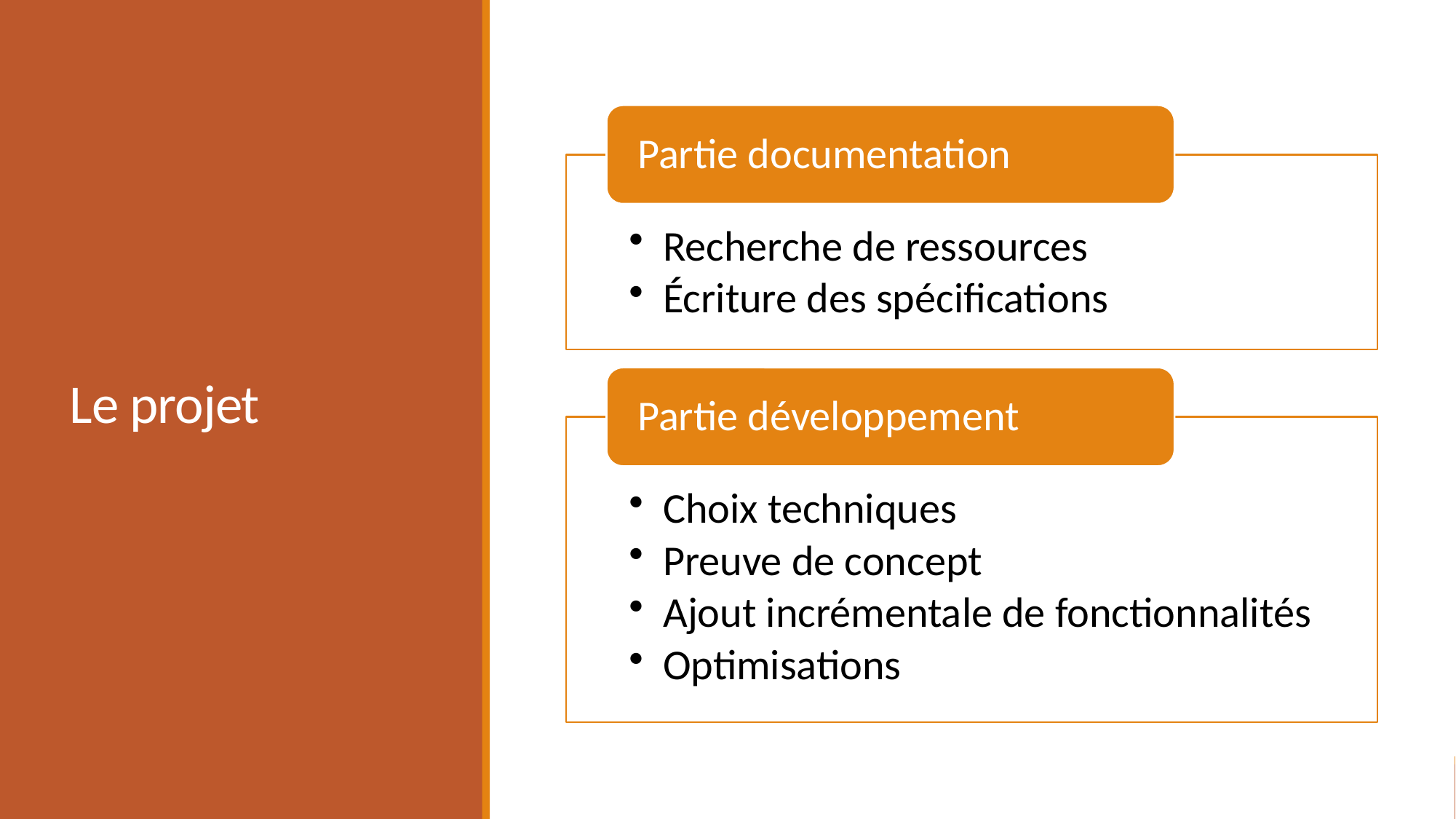

# Le projet
Recherche de ressources
Écriture des spécifications
Partie documentation
Choix techniques
Preuve de concept
Ajout incrémentale de fonctionnalités
Optimisations
Partie développement